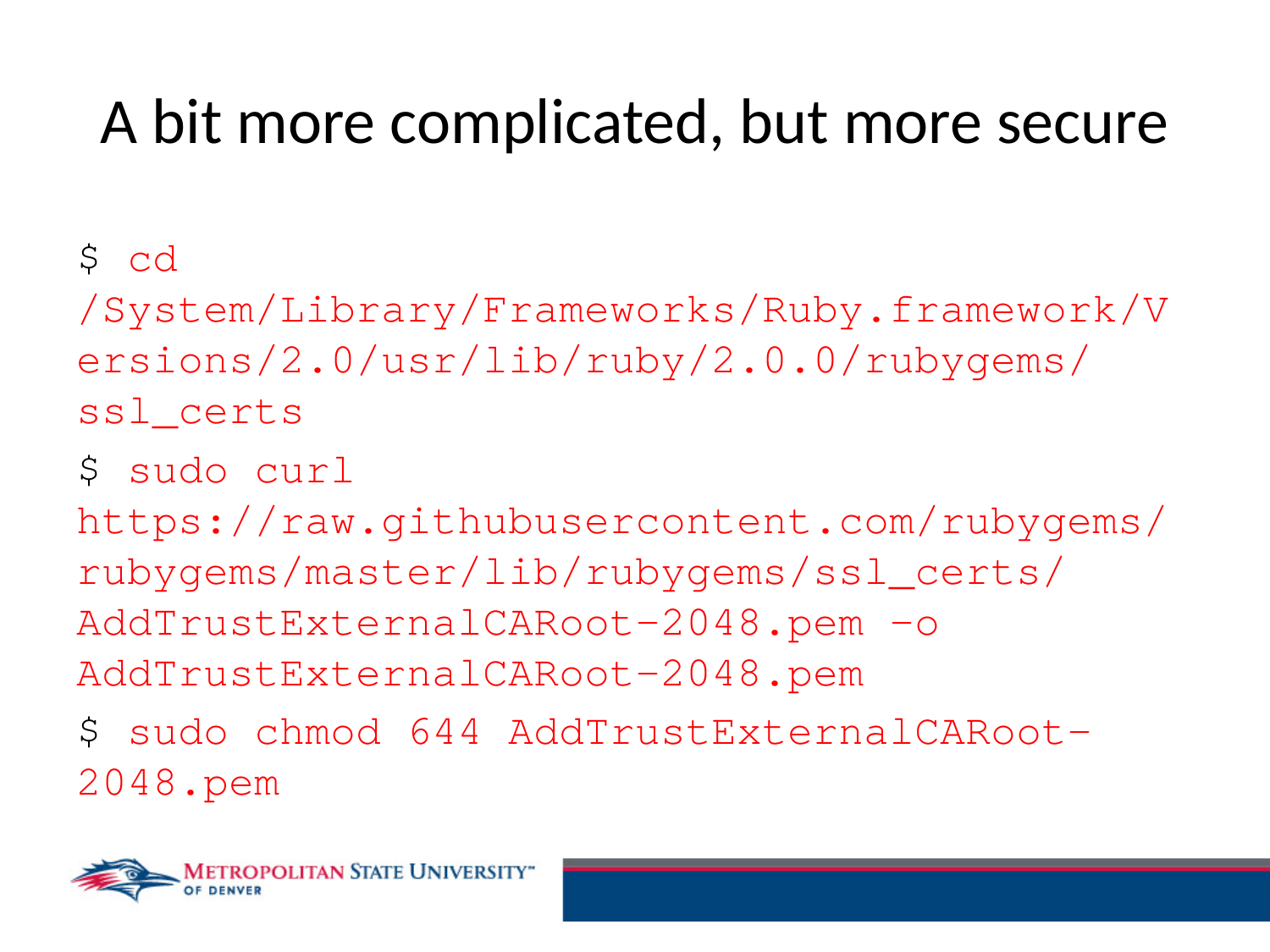

# A bit more complicated, but more secure
$ cd /System/Library/Frameworks/Ruby.framework/Versions/2.0/usr/lib/ruby/2.0.0/rubygems/ssl_certs
$ sudo curl https://raw.githubusercontent.com/rubygems/rubygems/master/lib/rubygems/ssl_certs/AddTrustExternalCARoot-2048.pem -o AddTrustExternalCARoot-2048.pem
$ sudo chmod 644 AddTrustExternalCARoot-2048.pem